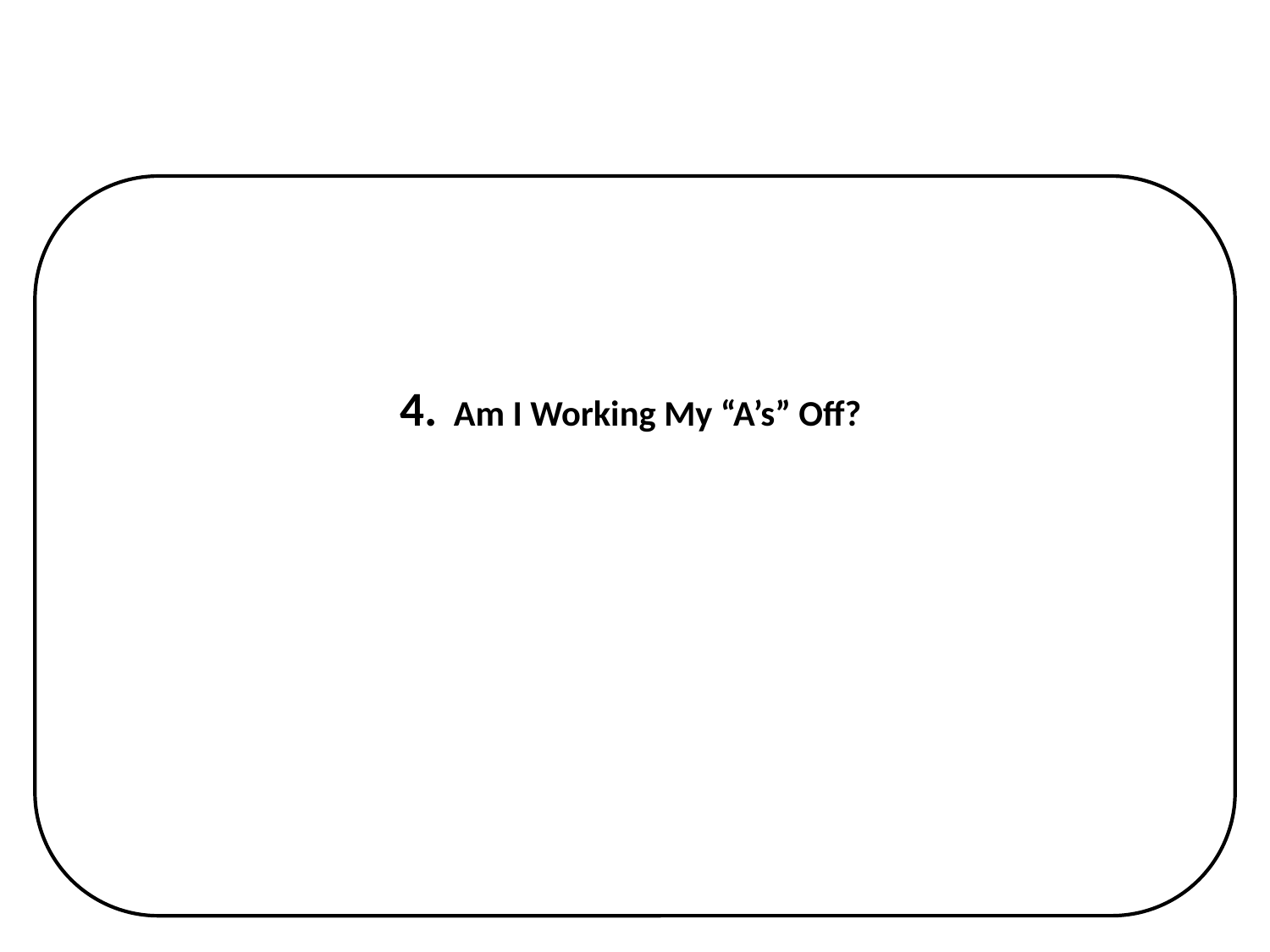

# 4.  Am I Working My “A’s” Off?